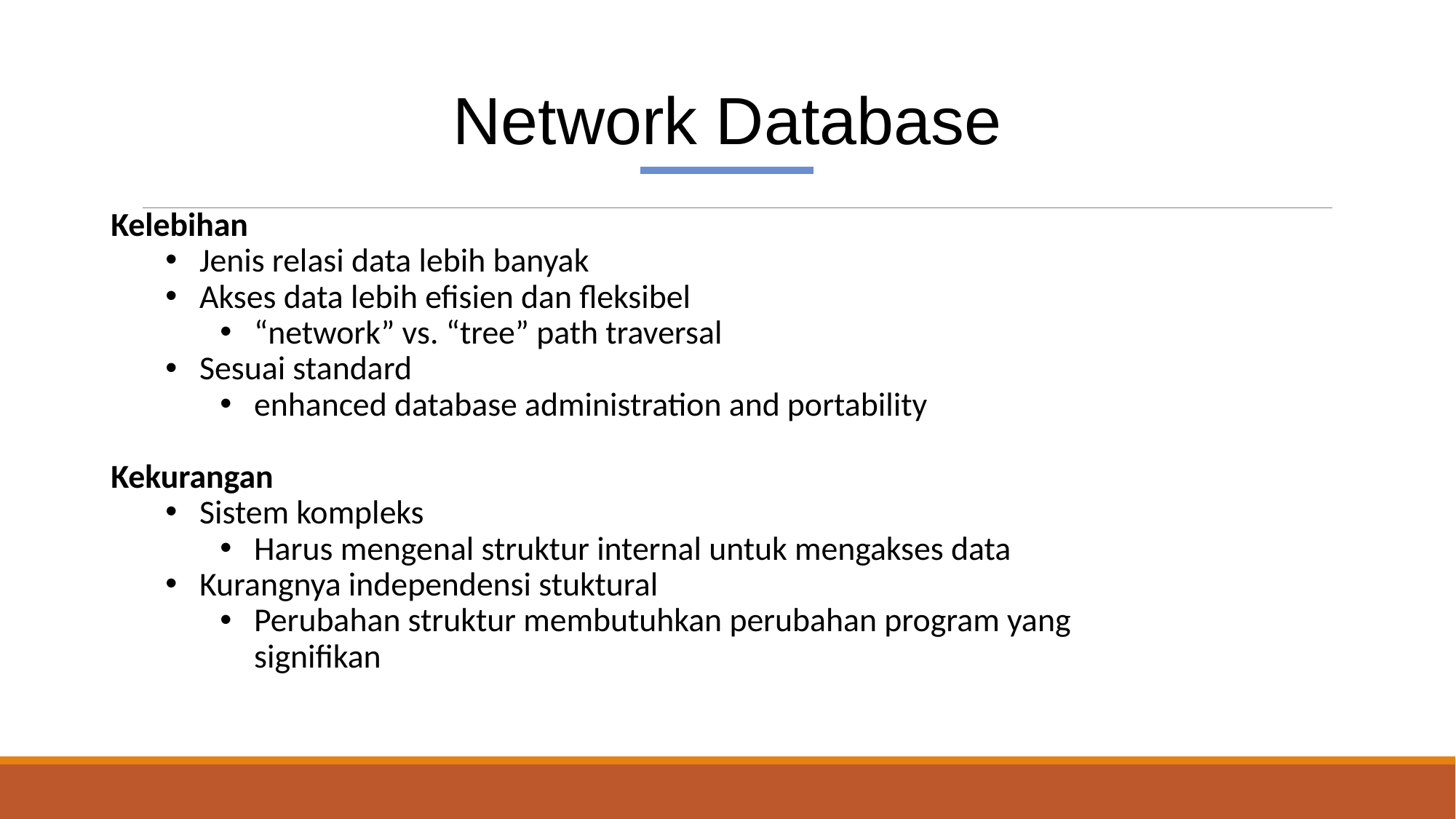

Network Database
Kelebihan
Jenis relasi data lebih banyak
Akses data lebih efisien dan fleksibel
“network” vs. “tree” path traversal
Sesuai standard
enhanced database administration and portability
Kekurangan
Sistem kompleks
Harus mengenal struktur internal untuk mengakses data
Kurangnya independensi stuktural
Perubahan struktur membutuhkan perubahan program yang signifikan